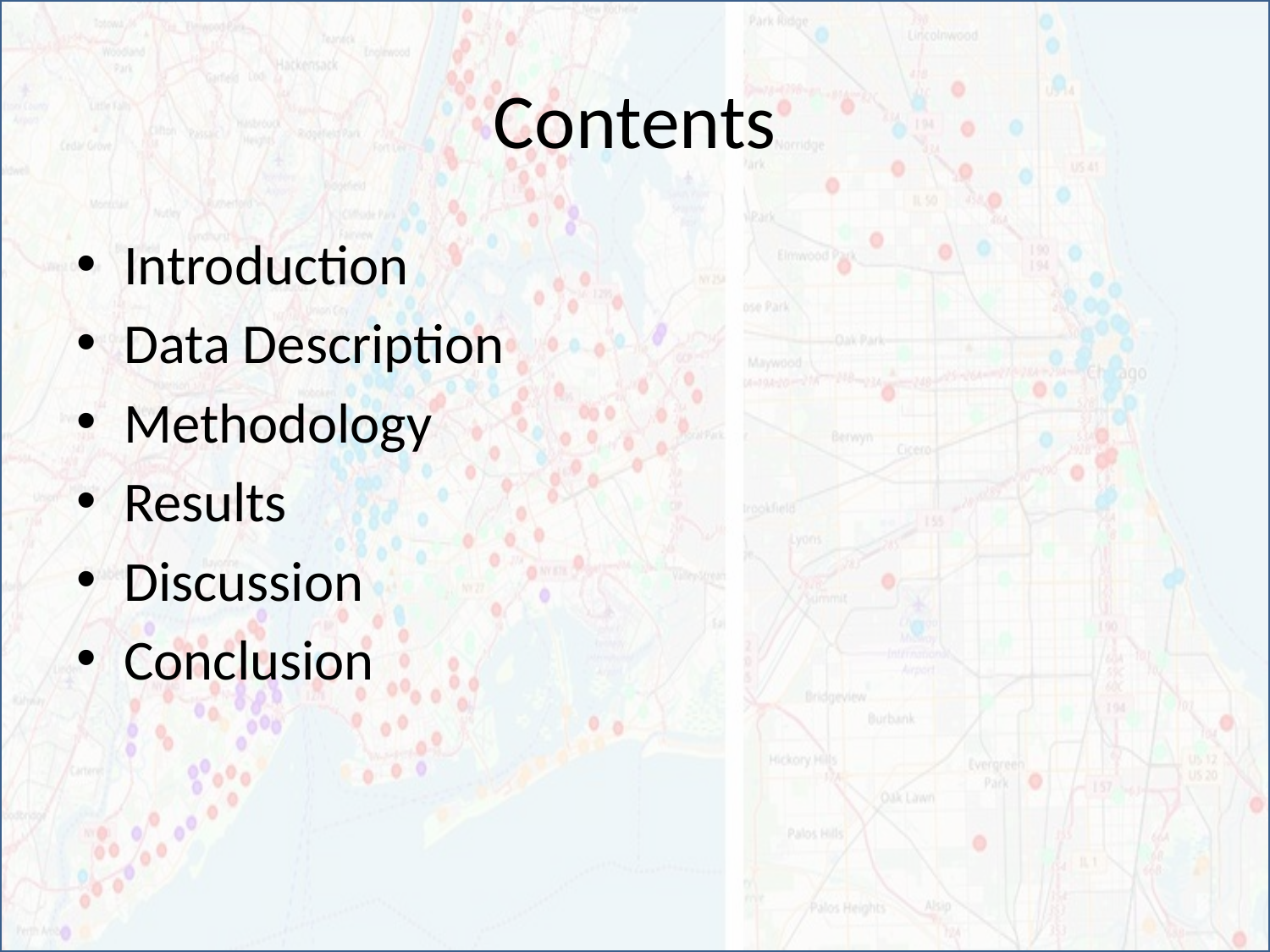

# Contents
Introduction
Data Description
Methodology
Results
Discussion
Conclusion